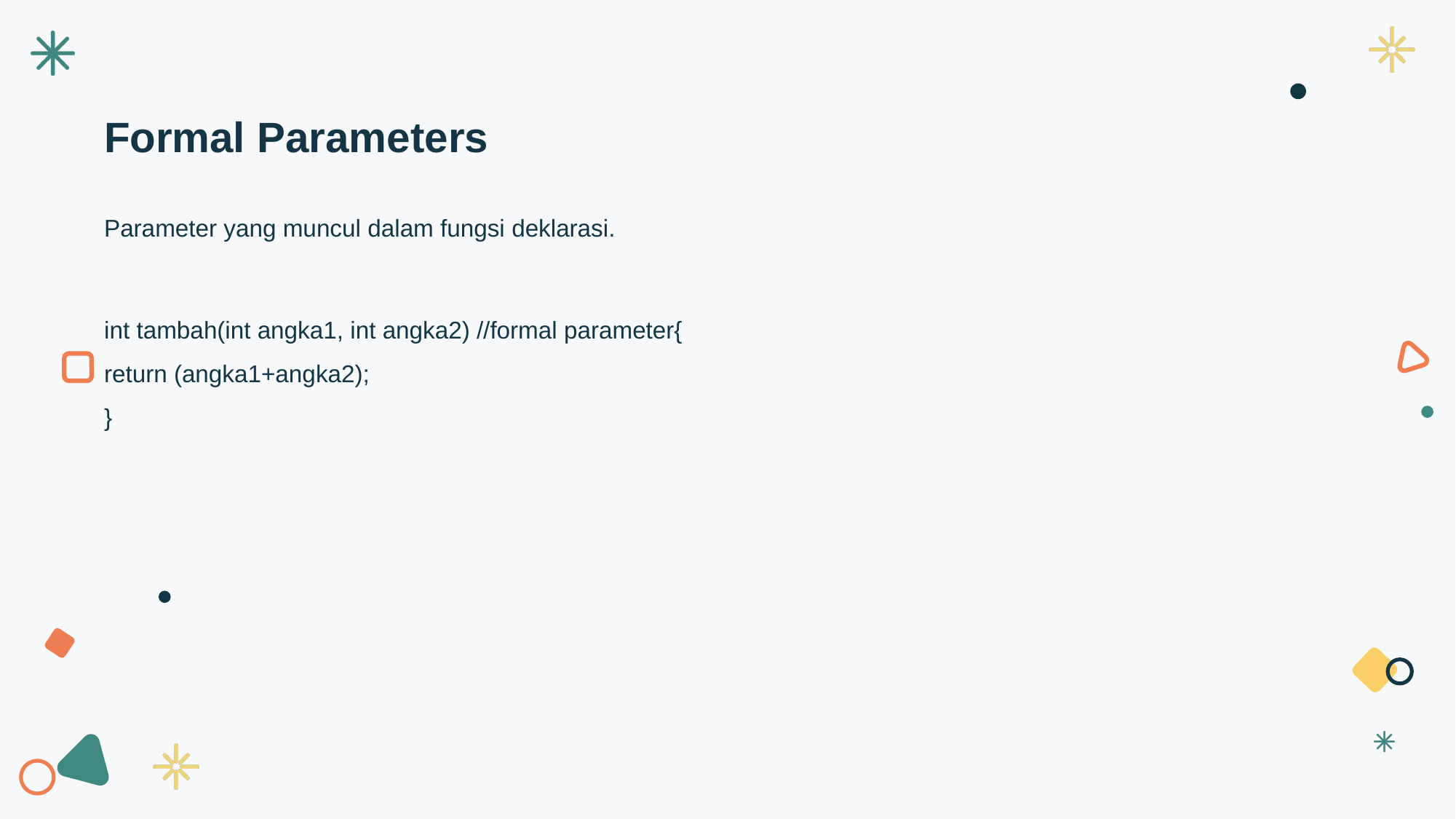

Formal Parameters
Parameter yang muncul dalam fungsi deklarasi.

int tambah(int angka1, int angka2) //formal parameter{
return (angka1+angka2);
}